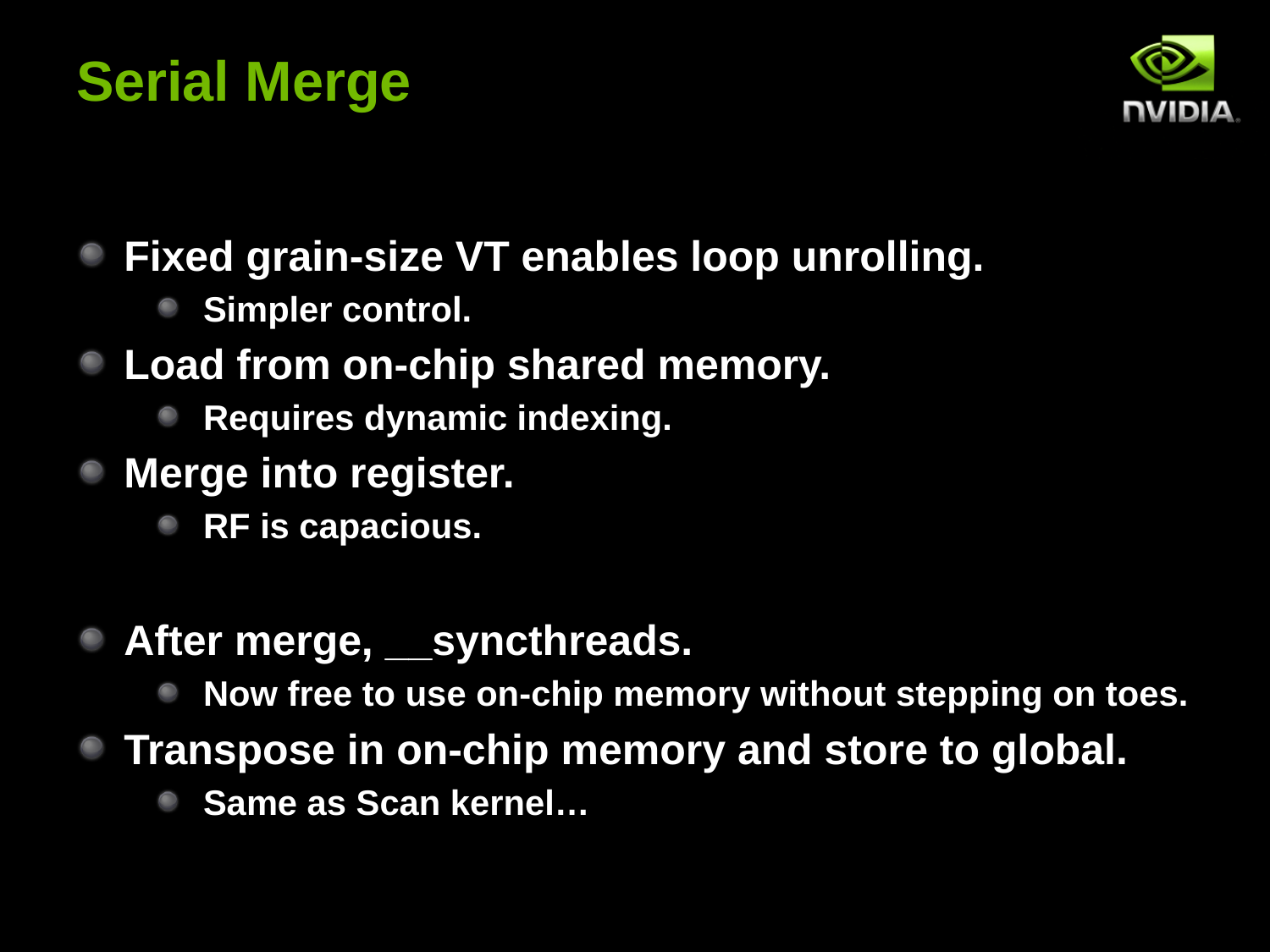

# Serial Merge
Fixed grain-size VT enables loop unrolling.
Simpler control.
Load from on-chip shared memory.
Requires dynamic indexing.
Merge into register.
RF is capacious.

After merge, __syncthreads.
Now free to use on-chip memory without stepping on toes.
Transpose in on-chip memory and store to global.
Same as Scan kernel…